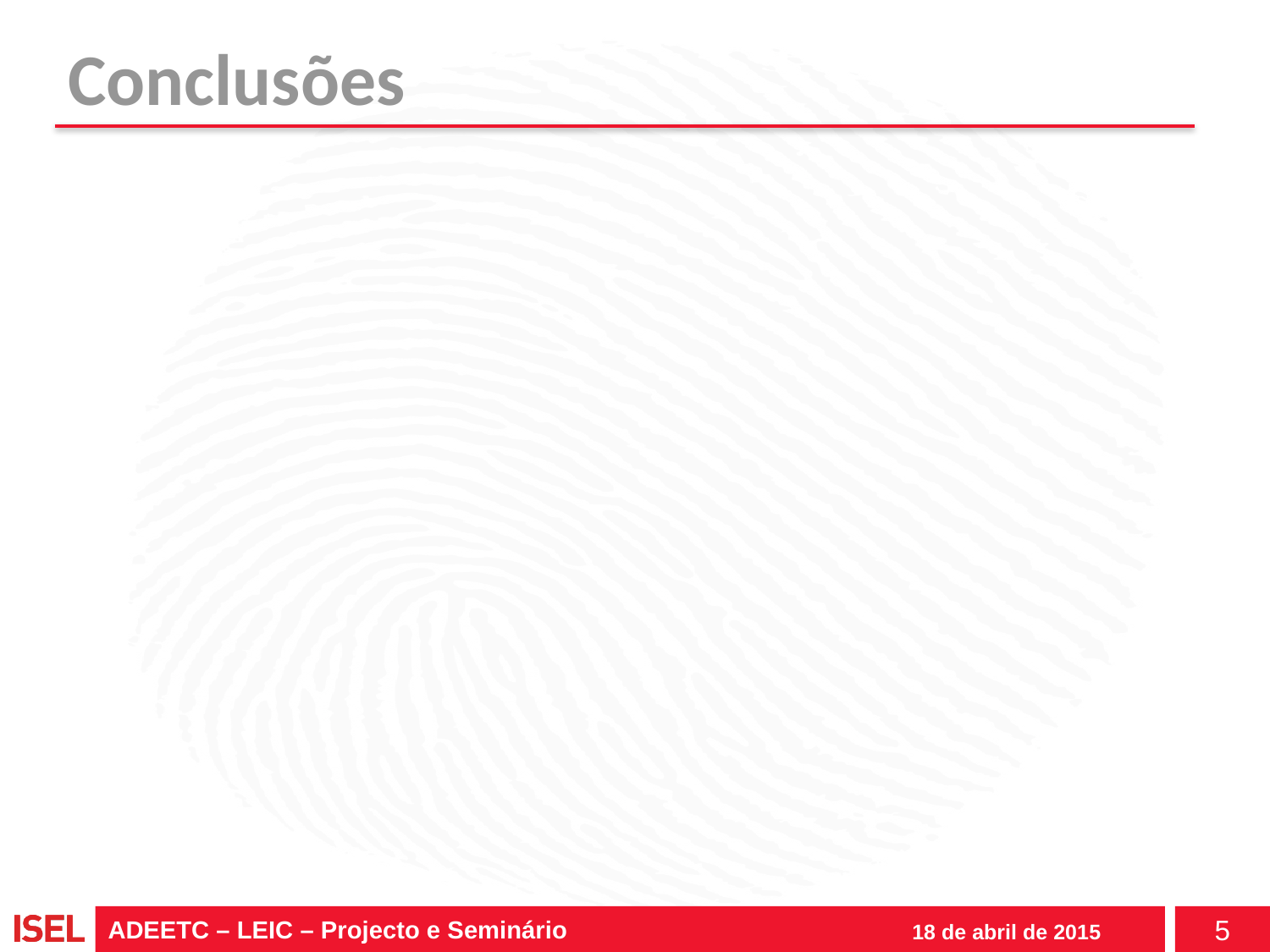

# Conclusões
ADEETC – LEIC – Projecto e Seminário
5
18 de abril de 2015